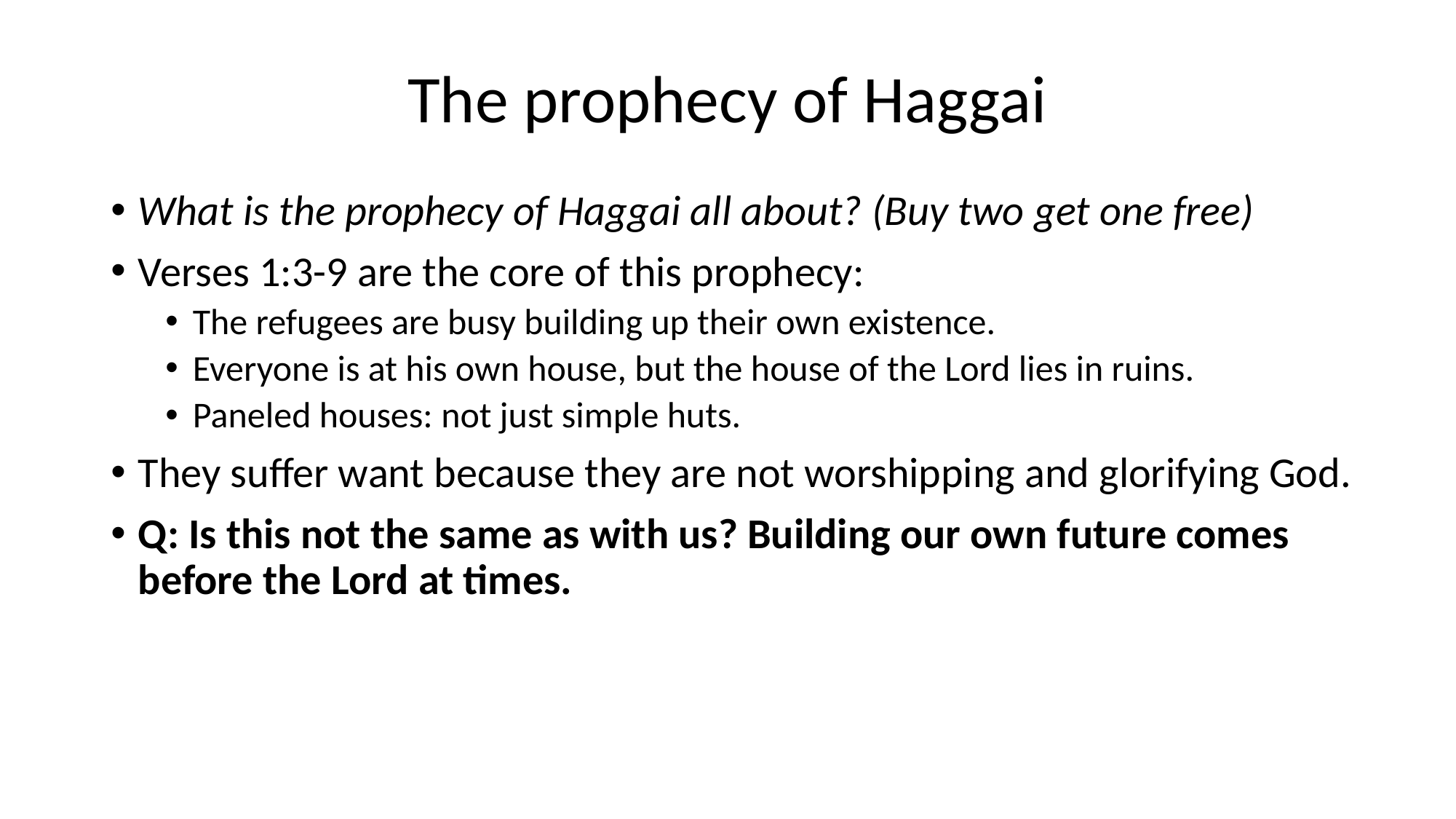

# The prophecy of Haggai
What is the prophecy of Haggai all about? (Buy two get one free)
Verses 1:3-9 are the core of this prophecy:
The refugees are busy building up their own existence.
Everyone is at his own house, but the house of the Lord lies in ruins.
Paneled houses: not just simple huts.
They suffer want because they are not worshipping and glorifying God.
Q: Is this not the same as with us? Building our own future comes before the Lord at times.